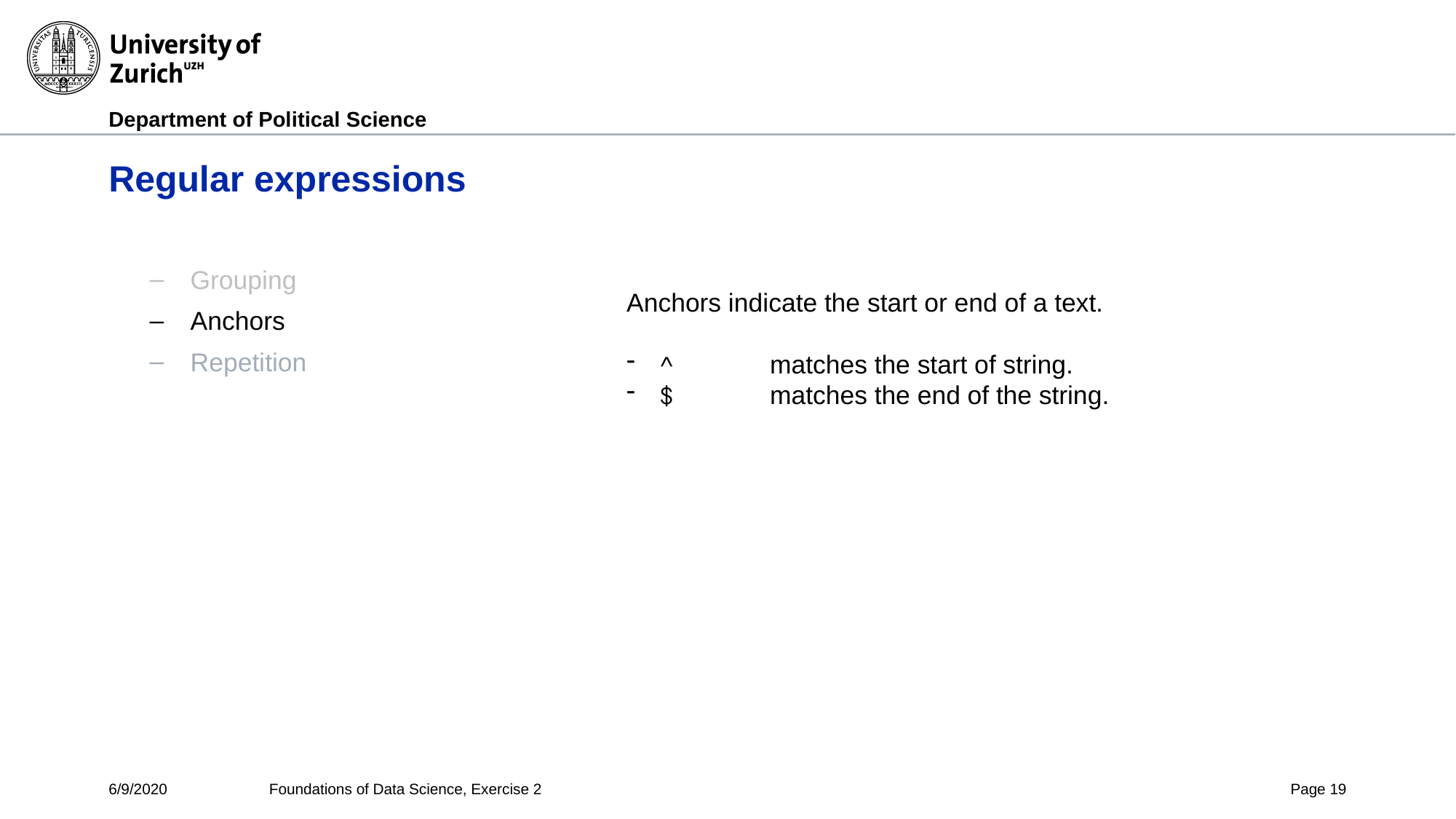

# Regular expressions
Grouping
Anchors
Repetition

Anchors indicate the start or end of a text.

^ 	matches the start of string.
$ 	matches the end of the string.

6/9/2020
Foundations of Data Science, Exercise 2
Page 19